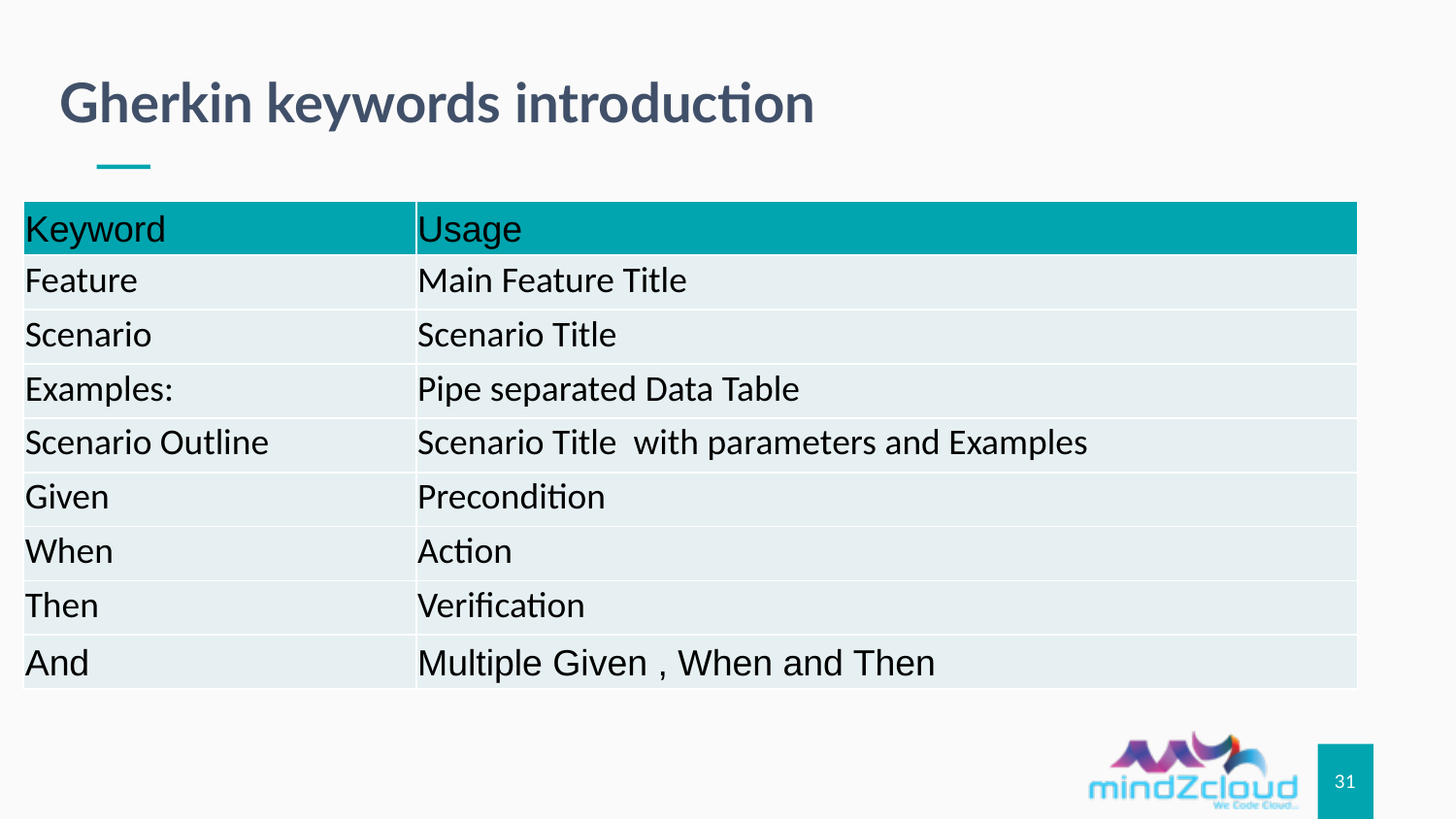

Gherkin keywords introduction
| Keyword | Usage |
| --- | --- |
| Feature | Main Feature Title |
| Scenario | Scenario Title |
| Examples: | Pipe separated Data Table |
| Scenario Outline | Scenario Title with parameters and Examples |
| Given | Precondition |
| When | Action |
| Then | Verification |
| And | Multiple Given , When and Then |